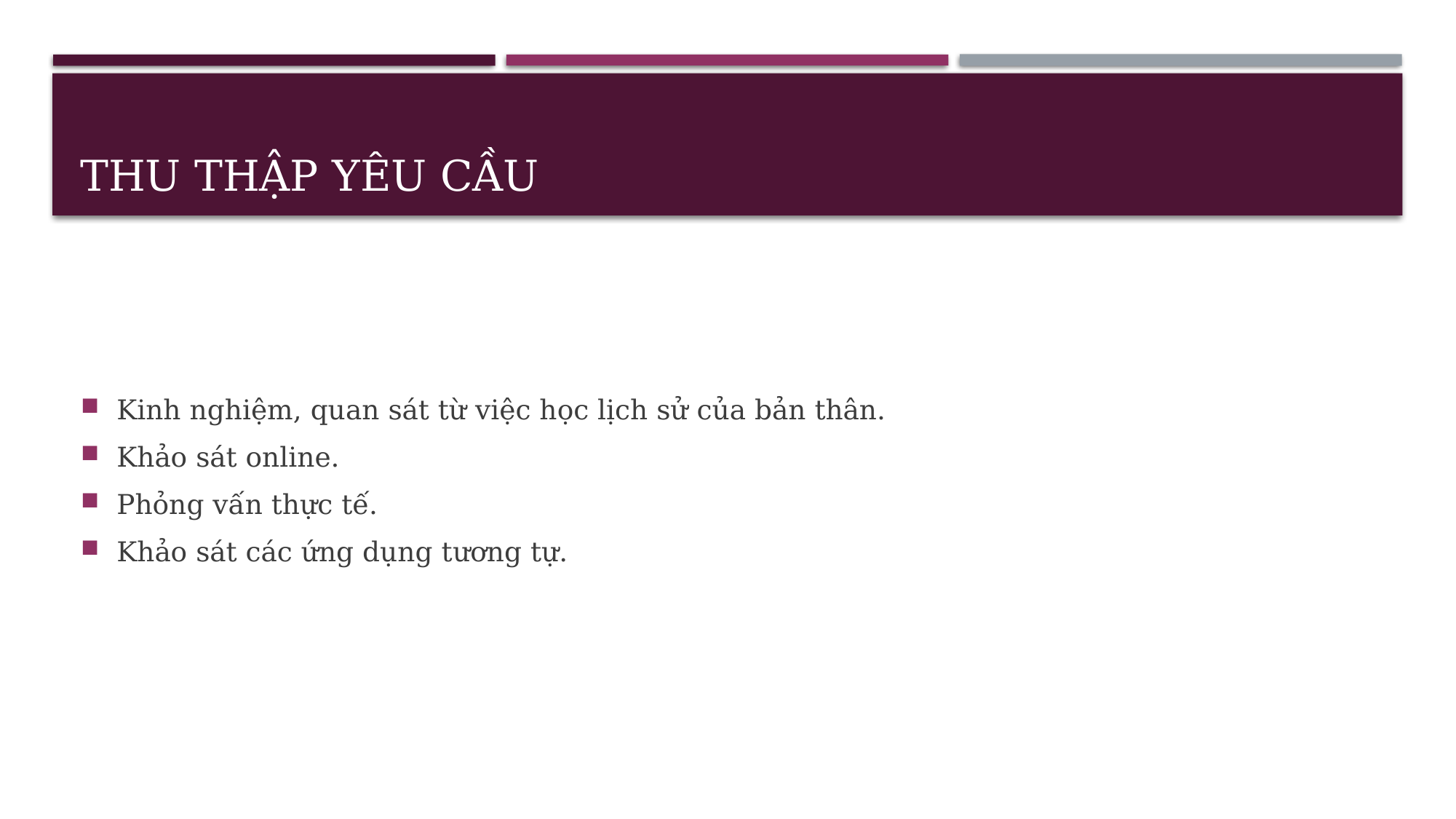

# Thu thập yêu cầu
Kinh nghiệm, quan sát từ việc học lịch sử của bản thân.
Khảo sát online.
Phỏng vấn thực tế.
Khảo sát các ứng dụng tương tự.